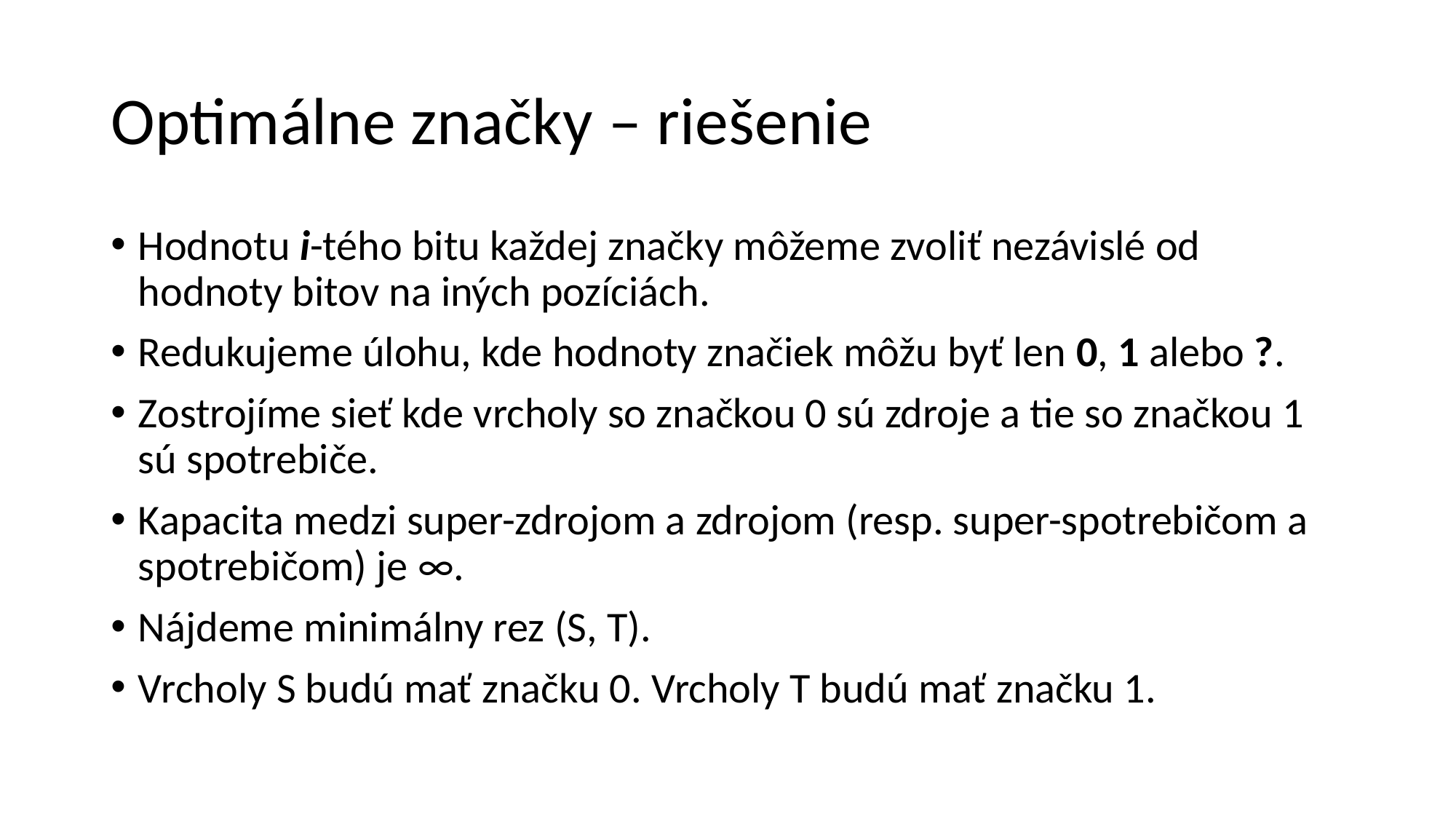

# Optimálne značky – riešenie
Hodnotu i-tého bitu každej značky môžeme zvoliť nezávislé od hodnoty bitov na iných pozíciách.
Redukujeme úlohu, kde hodnoty značiek môžu byť len 0, 1 alebo ?.
Zostrojíme sieť kde vrcholy so značkou 0 sú zdroje a tie so značkou 1 sú spotrebiče.
Kapacita medzi super-zdrojom a zdrojom (resp. super-spotrebičom a spotrebičom) je ∞.
Nájdeme minimálny rez (S, T).
Vrcholy S budú mať značku 0. Vrcholy T budú mať značku 1.